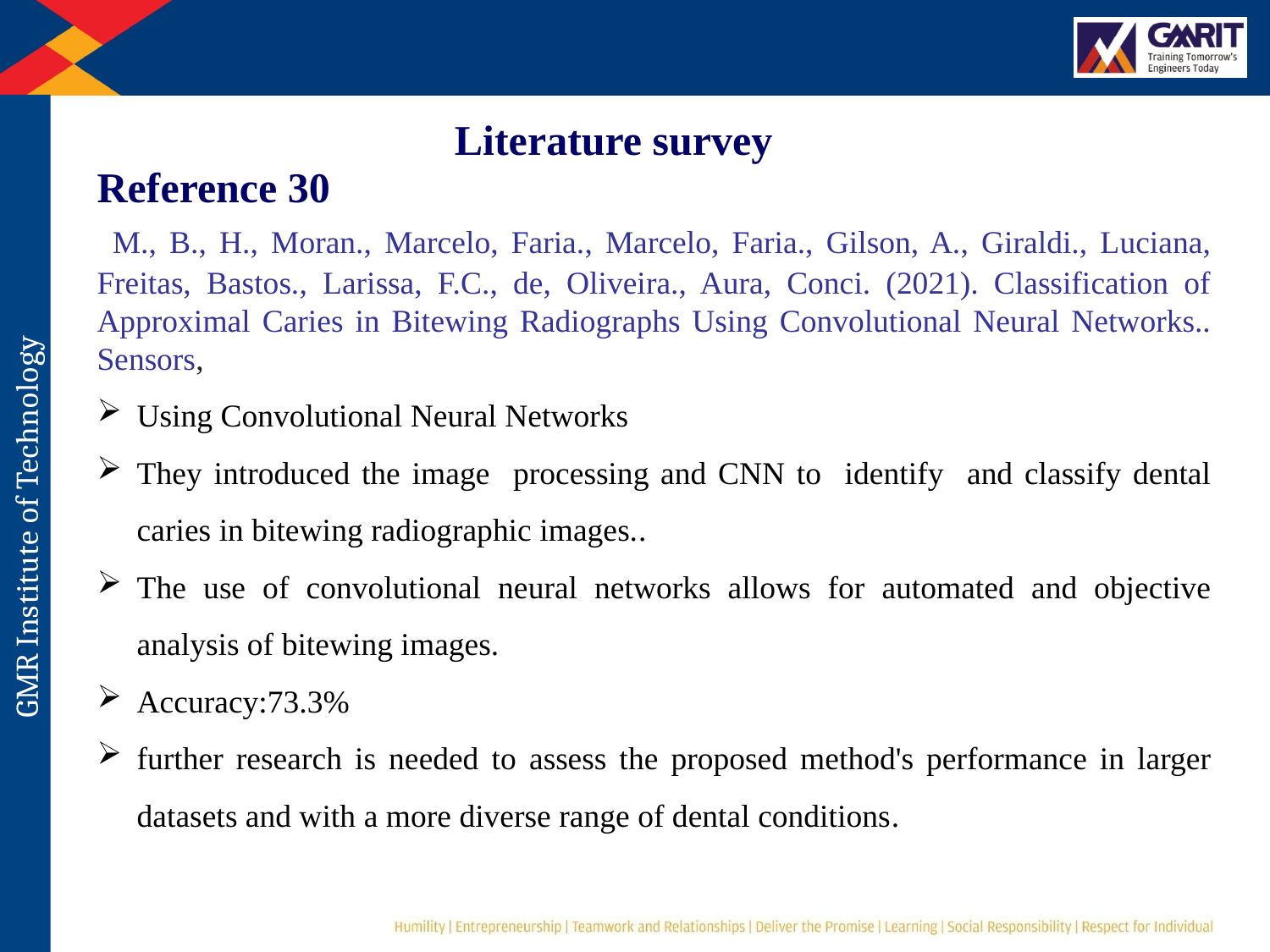

Literature survey
Reference 30
 M., B., H., Moran., Marcelo, Faria., Marcelo, Faria., Gilson, A., Giraldi., Luciana, Freitas, Bastos., Larissa, F.C., de, Oliveira., Aura, Conci. (2021). Classification of Approximal Caries in Bitewing Radiographs Using Convolutional Neural Networks.. Sensors,
Using Convolutional Neural Networks
They introduced the image  processing and CNN to  identify  and classify dental caries in bitewing radiographic images..
The use of convolutional neural networks allows for automated and objective analysis of bitewing images.
Accuracy:73.3%
further research is needed to assess the proposed method's performance in larger datasets and with a more diverse range of dental conditions.